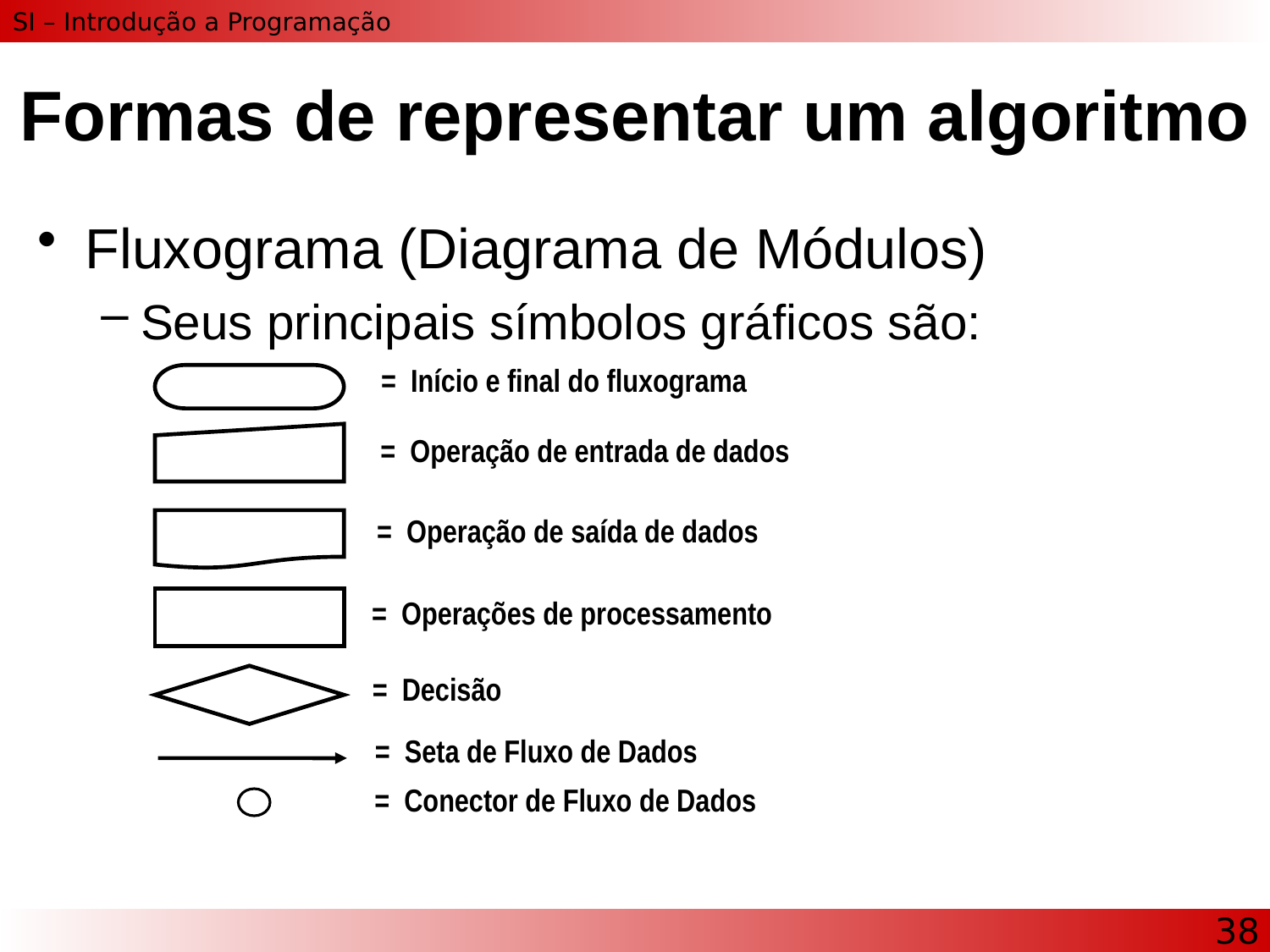

# Formas de representar um algoritmo
Fluxograma (Diagrama de Módulos)
Seus principais símbolos gráficos são:

=  Início e final do fluxograma

=  Operação de entrada de dados
=  Operação de saída de dados

=  Operações de processamento

=  Decisão
=  Seta de Fluxo de Dados

=  Conector de Fluxo de Dados

38